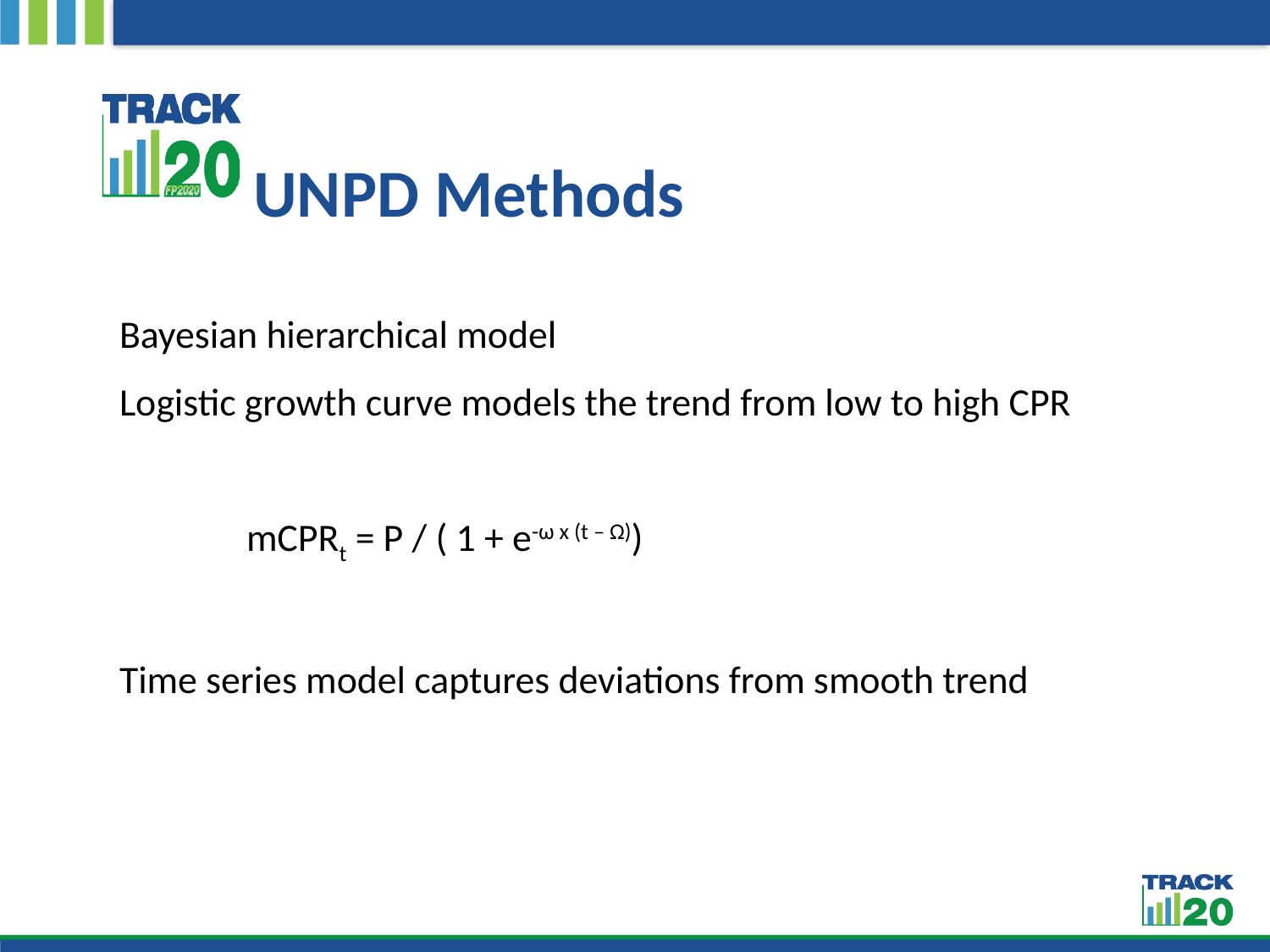

# UNPD Methods
Bayesian hierarchical model
Logistic growth curve models the trend from low to high CPR

	mCPRt = P / ( 1 + e-ω x (t – Ω))

Time series model captures deviations from smooth trend